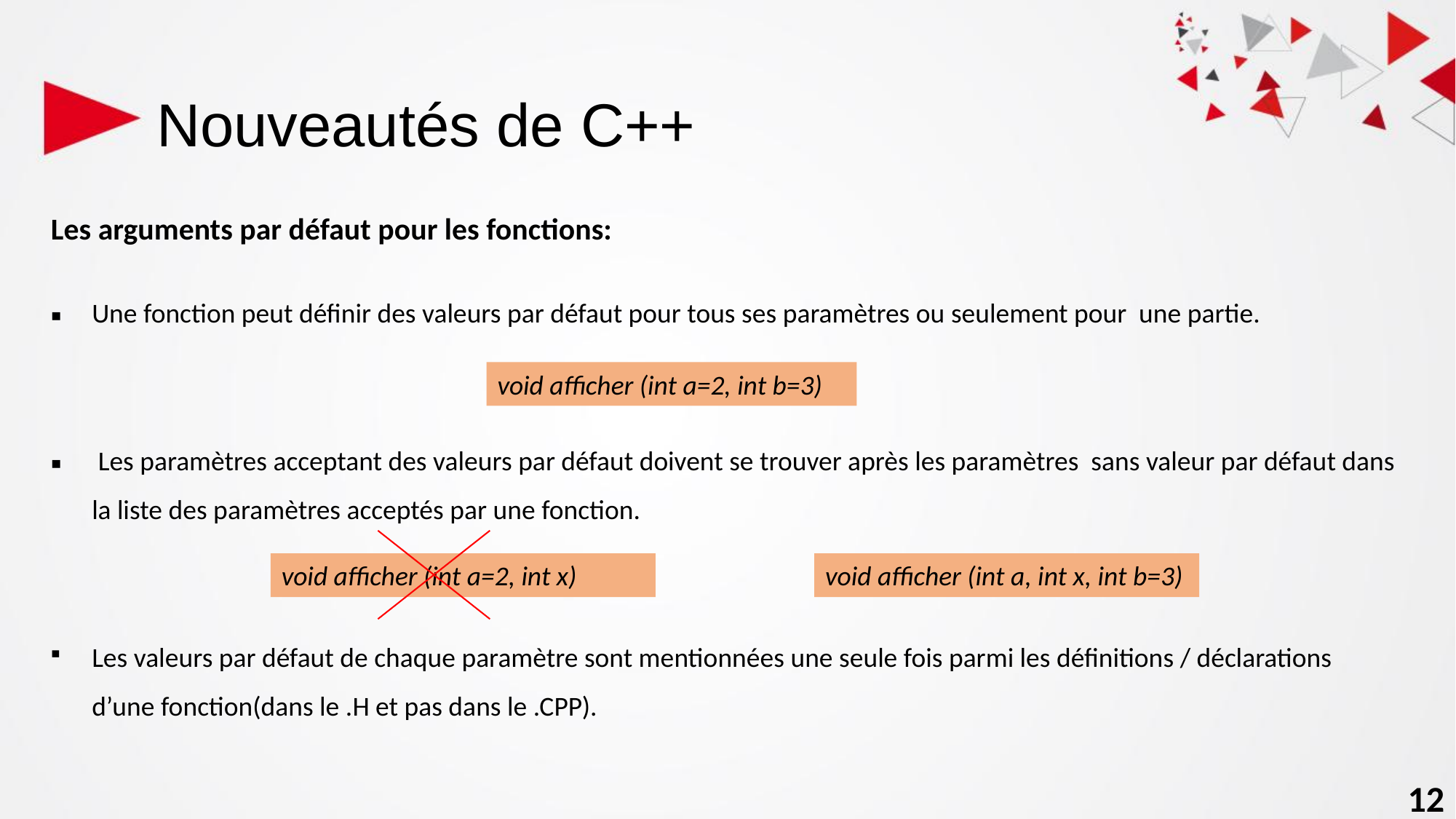

# Nouveautés de C++
Les arguments par défaut pour les fonctions:
Une fonction peut définir des valeurs par défaut pour tous ses paramètres ou seulement pour  une partie.

 Les paramètres acceptant des valeurs par défaut doivent se trouver après les paramètres  sans valeur par défaut dans la liste des paramètres acceptés par une fonction.

Les valeurs par défaut de chaque paramètre sont mentionnées une seule fois parmi les définitions / déclarations d’une fonction(dans le .H et pas dans le .CPP).

void afficher (int a=2, int b=3)

void afficher (int a=2, int x)
void afficher (int a, int x, int b=3)
12